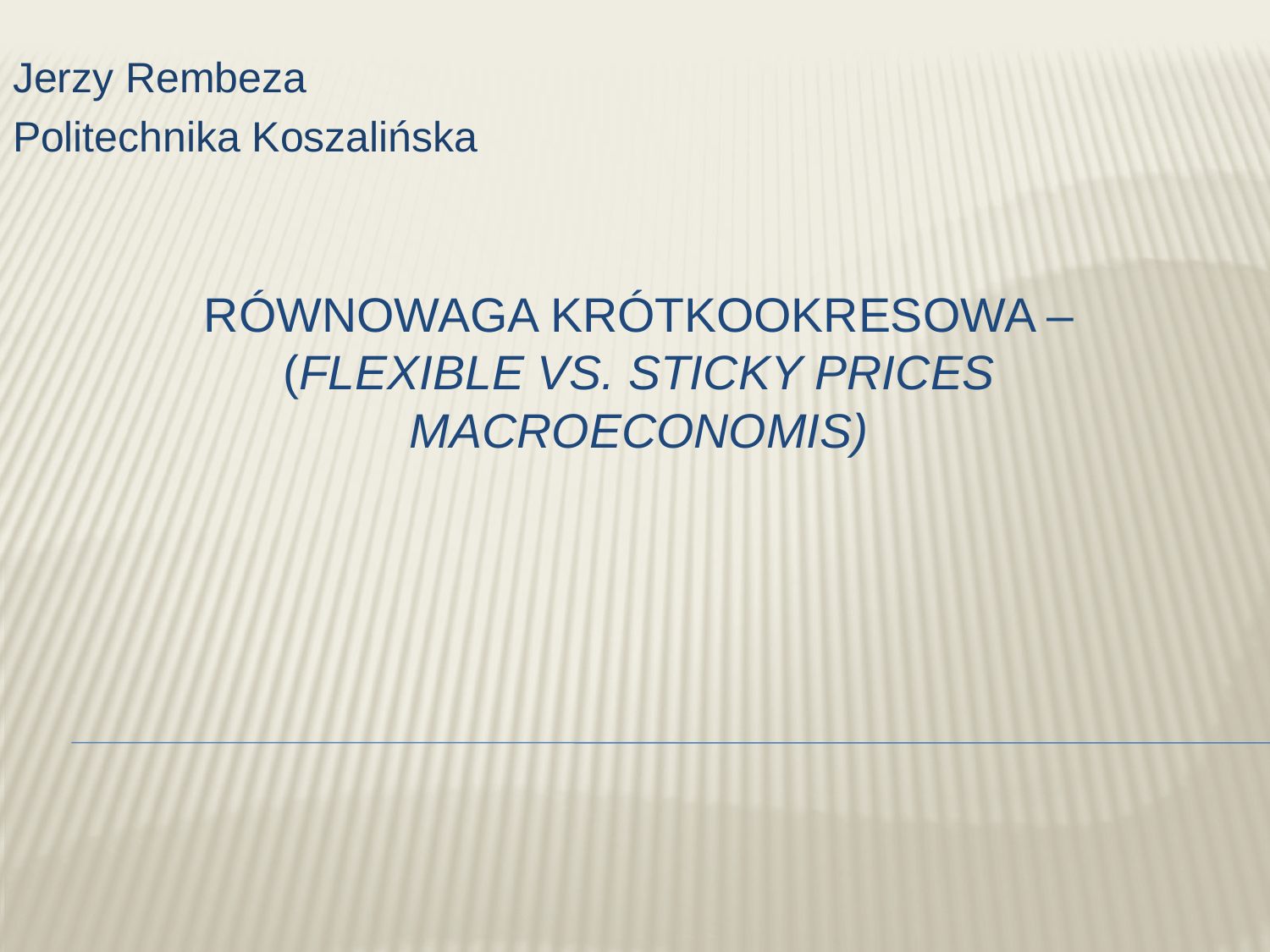

Jerzy Rembeza
Politechnika Koszalińska
# równowaga krótkookresowa – (Flexible vs. sticky prices macroeconomis)